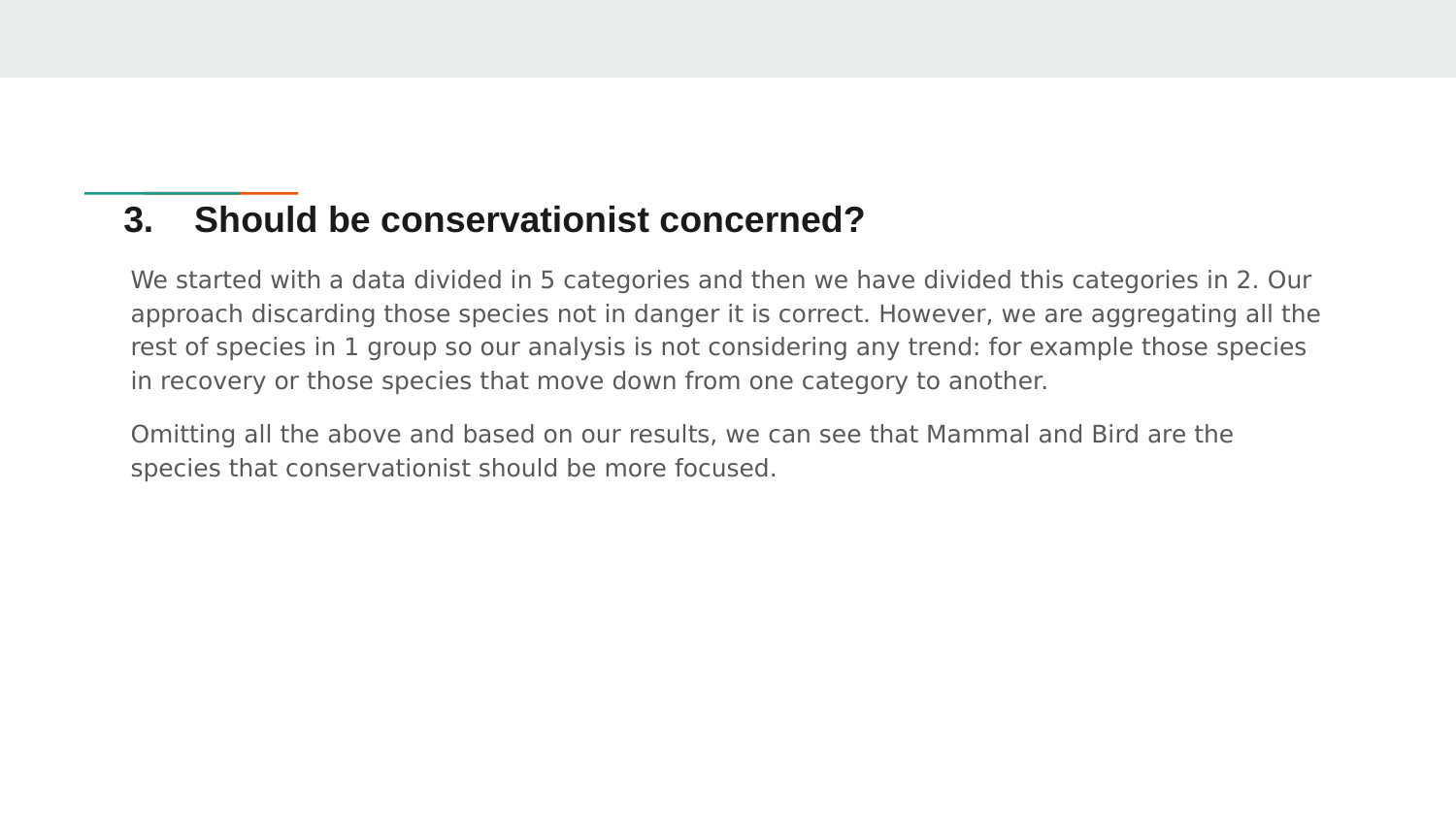

# 3.    Should be conservationist concerned?
We started with a data divided in 5 categories and then we have divided this categories in 2. Our approach discarding those species not in danger it is correct. However, we are aggregating all the rest of species in 1 group so our analysis is not considering any trend: for example those species in recovery or those species that move down from one category to another.
Omitting all the above and based on our results, we can see that Mammal and Bird are the species that conservationist should be more focused.